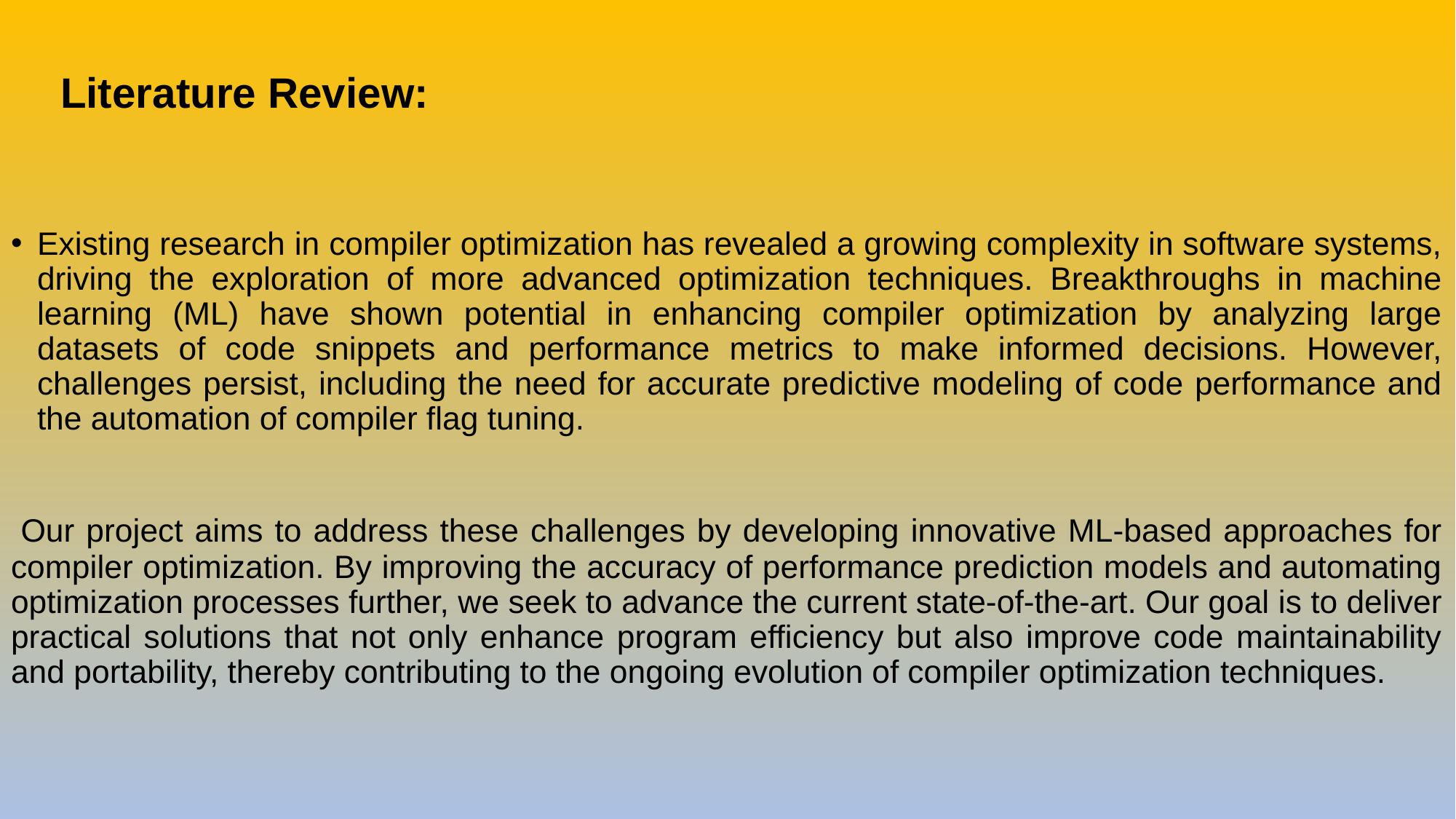

# Literature Review:
Existing research in compiler optimization has revealed a growing complexity in software systems, driving the exploration of more advanced optimization techniques. Breakthroughs in machine learning (ML) have shown potential in enhancing compiler optimization by analyzing large datasets of code snippets and performance metrics to make informed decisions. However, challenges persist, including the need for accurate predictive modeling of code performance and the automation of compiler flag tuning.
 Our project aims to address these challenges by developing innovative ML-based approaches for compiler optimization. By improving the accuracy of performance prediction models and automating optimization processes further, we seek to advance the current state-of-the-art. Our goal is to deliver practical solutions that not only enhance program efficiency but also improve code maintainability and portability, thereby contributing to the ongoing evolution of compiler optimization techniques.